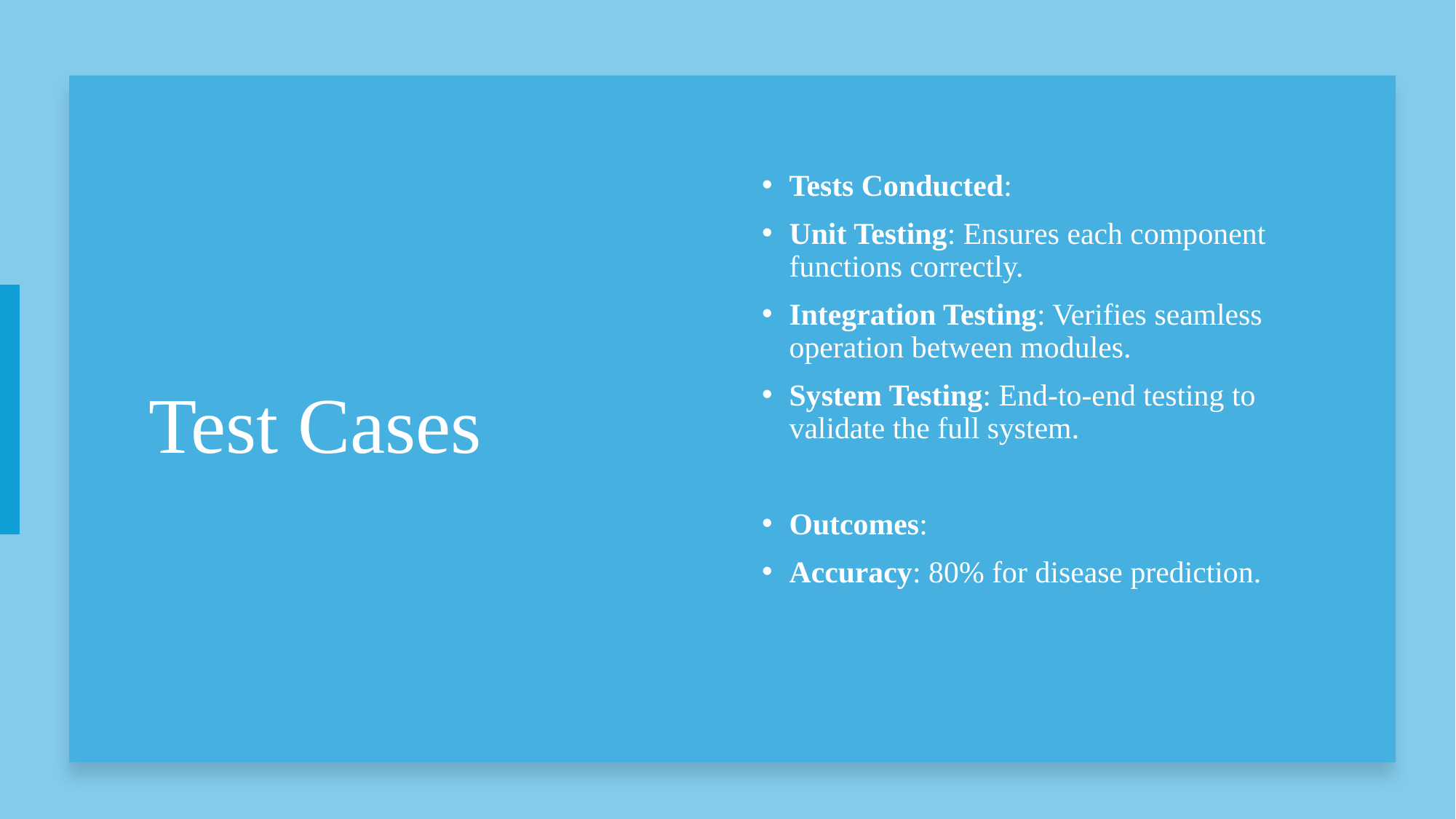

# Test Cases
Tests Conducted:
Unit Testing: Ensures each component functions correctly.
Integration Testing: Verifies seamless operation between modules.
System Testing: End-to-end testing to validate the full system.

Outcomes:
Accuracy: 80% for disease prediction.